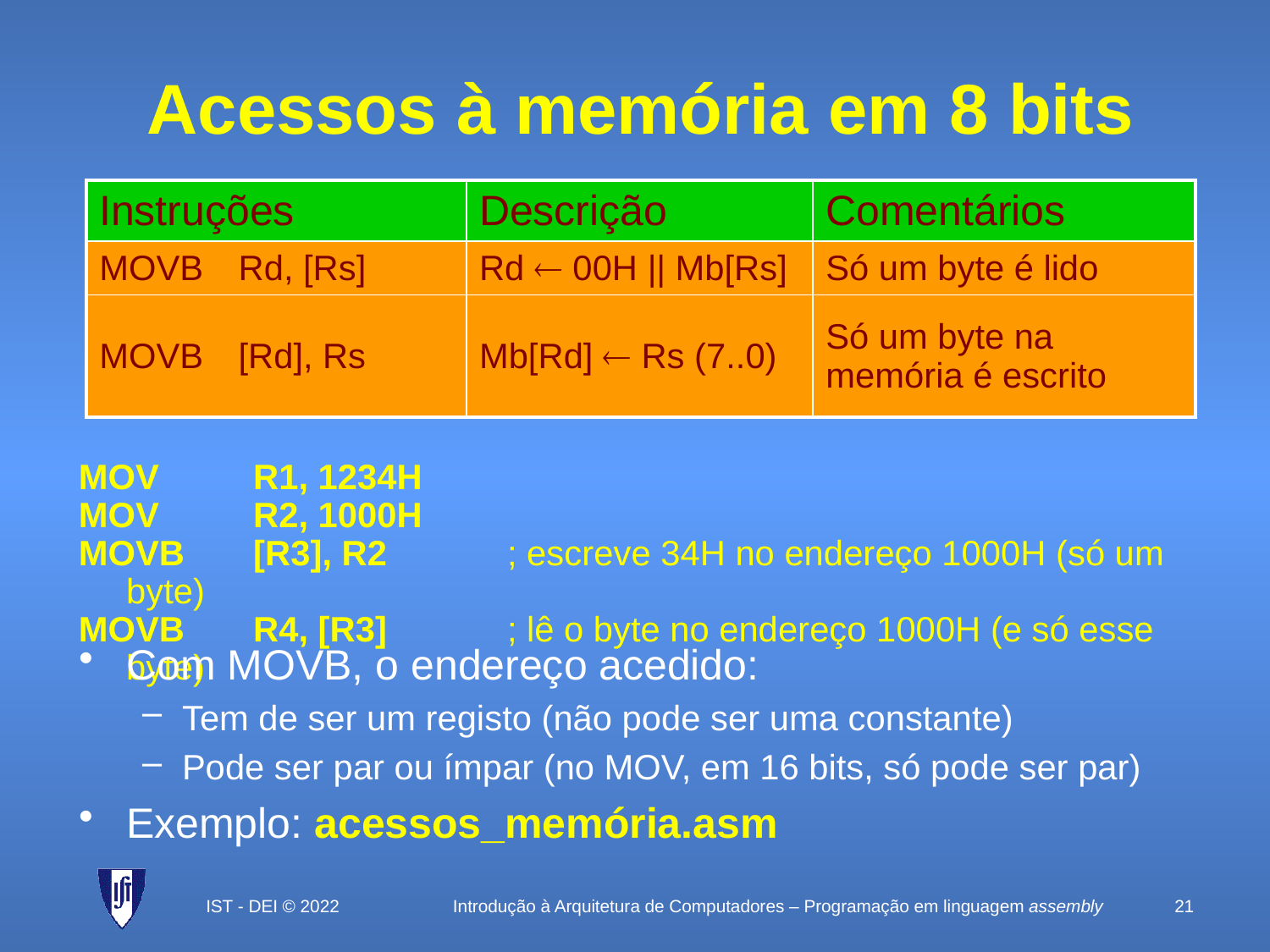

# Acessos à memória em 8 bits
| Instruções |  | Descrição | Comentários |
| --- | --- | --- | --- |
| MOVB | Rd, [Rs] | Rd ← 00H || Mb[Rs] | Só um byte é lido |
| MOVB | [Rd], Rs | Mb[Rd] ← Rs (7..0) | Só um byte na memória é escrito |
MOV	R1, 1234H
MOV	R2, 1000H
MOVB	[R3], R2	; escreve 34H no endereço 1000H (só um byte)
MOVB	R4, [R3]	; lê o byte no endereço 1000H (e só esse byte)

Com MOVB, o endereço acedido:
Tem de ser um registo (não pode ser uma constante)
Pode ser par ou ímpar (no MOV, em 16 bits, só pode ser par)
Exemplo: acessos_memória.asm
IST - DEI © 2022